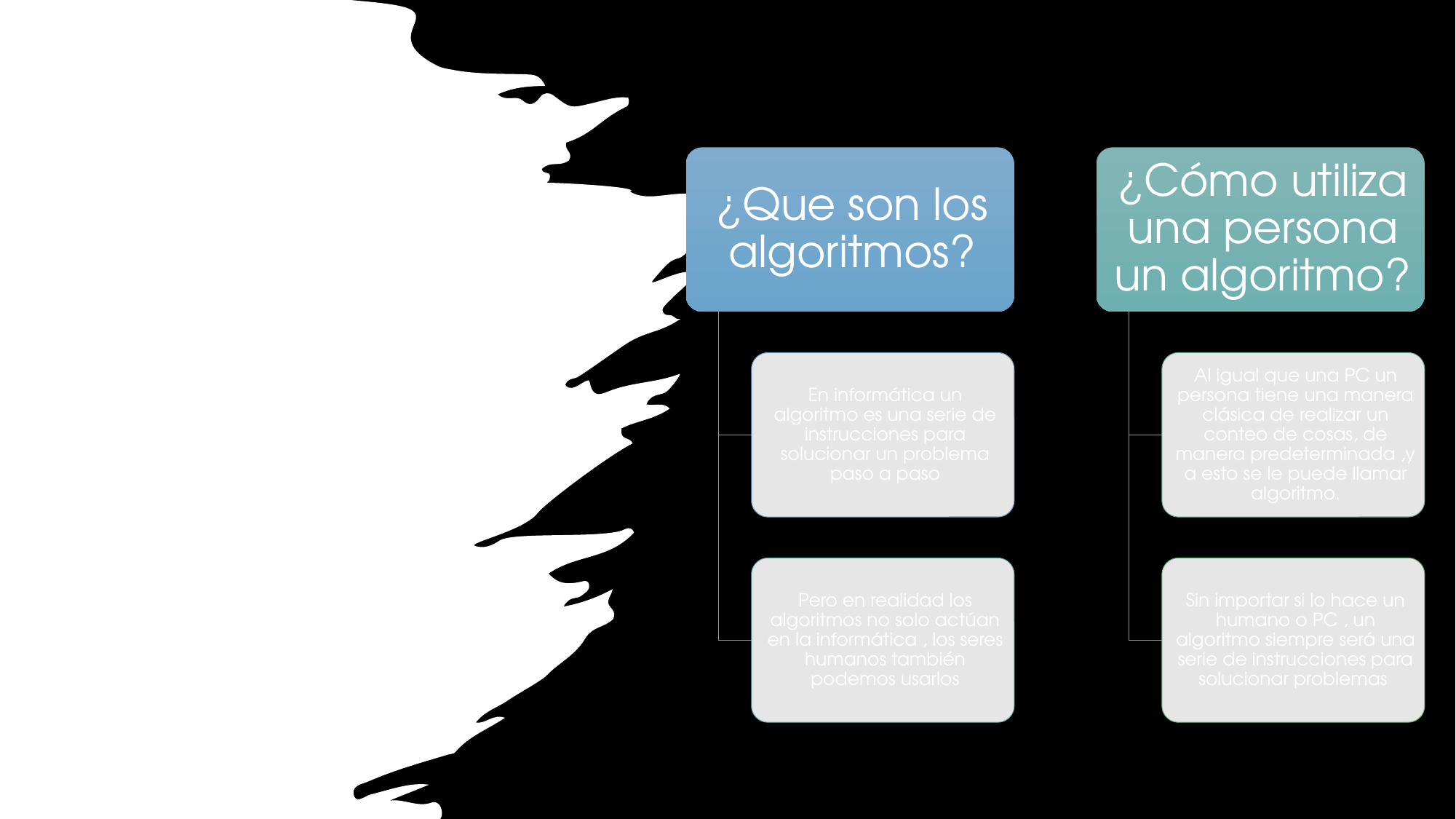

¿Que son los algoritmos?
En informática un algoritmo es una serie de instrucciones para solucionar un problema paso a paso
Pero en realidad los algoritmos no solo actúan en la informática , los seres humanos también podemos usarlos
¿Cómo utiliza una persona un algoritmo?
Al igual que una PC un persona tiene una manera clásica de realizar un conteo de cosas, de manera predeterminada ,y a esto se le puede llamar algoritmo.
Sin importar si lo hace un humano o PC , un algoritmo siempre será una serie de instrucciones para solucionar problemas